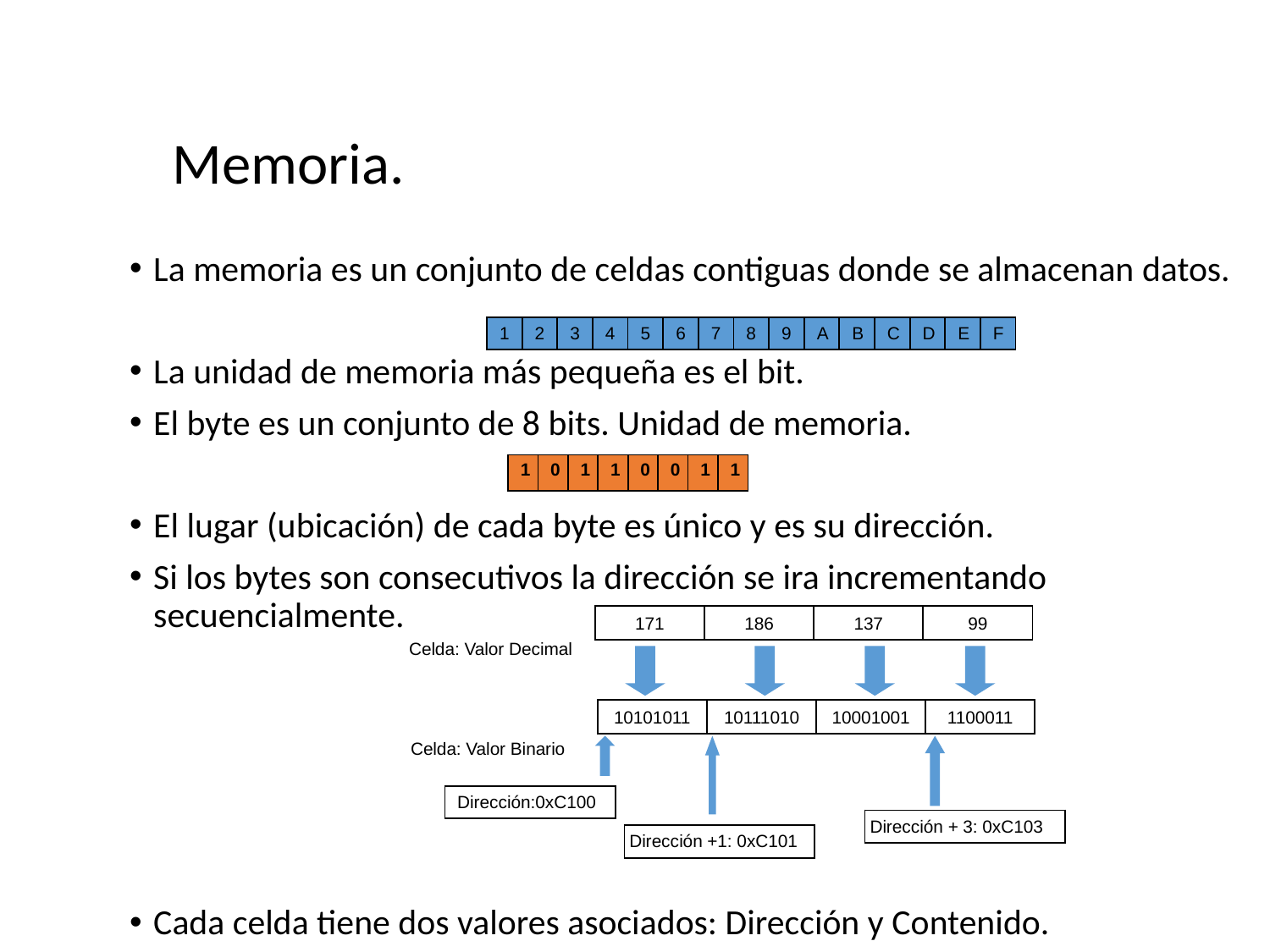

# Memoria.
La memoria es un conjunto de celdas contiguas donde se almacenan datos.

La unidad de memoria más pequeña es el bit.
El byte es un conjunto de 8 bits. Unidad de memoria.

El lugar (ubicación) de cada byte es único y es su dirección.
Si los bytes son consecutivos la dirección se ira incrementando secuencialmente.

Cada celda tiene dos valores asociados: Dirección y Contenido.

| 1 | 2 | 3 | 4 | 5 | 6 | 7 | 8 | 9 | A | B | C | D | E | F |
| --- | --- | --- | --- | --- | --- | --- | --- | --- | --- | --- | --- | --- | --- | --- |
| 1 | 0 | 1 | 1 | 0 | 0 | 1 | 1 |
| --- | --- | --- | --- | --- | --- | --- | --- |
| 171 | 186 | 137 | 99 |
| --- | --- | --- | --- |
| Celda: Valor Decimal |
| --- |

| 10101011 | 10111010 | 10001001 | 1100011 |
| --- | --- | --- | --- |
| Celda: Valor Binario |
| --- |

| Dirección:0xC100 |
| --- |
| Dirección + 3: 0xC103 |
| --- |
| Dirección +1: 0xC101 |
| --- |